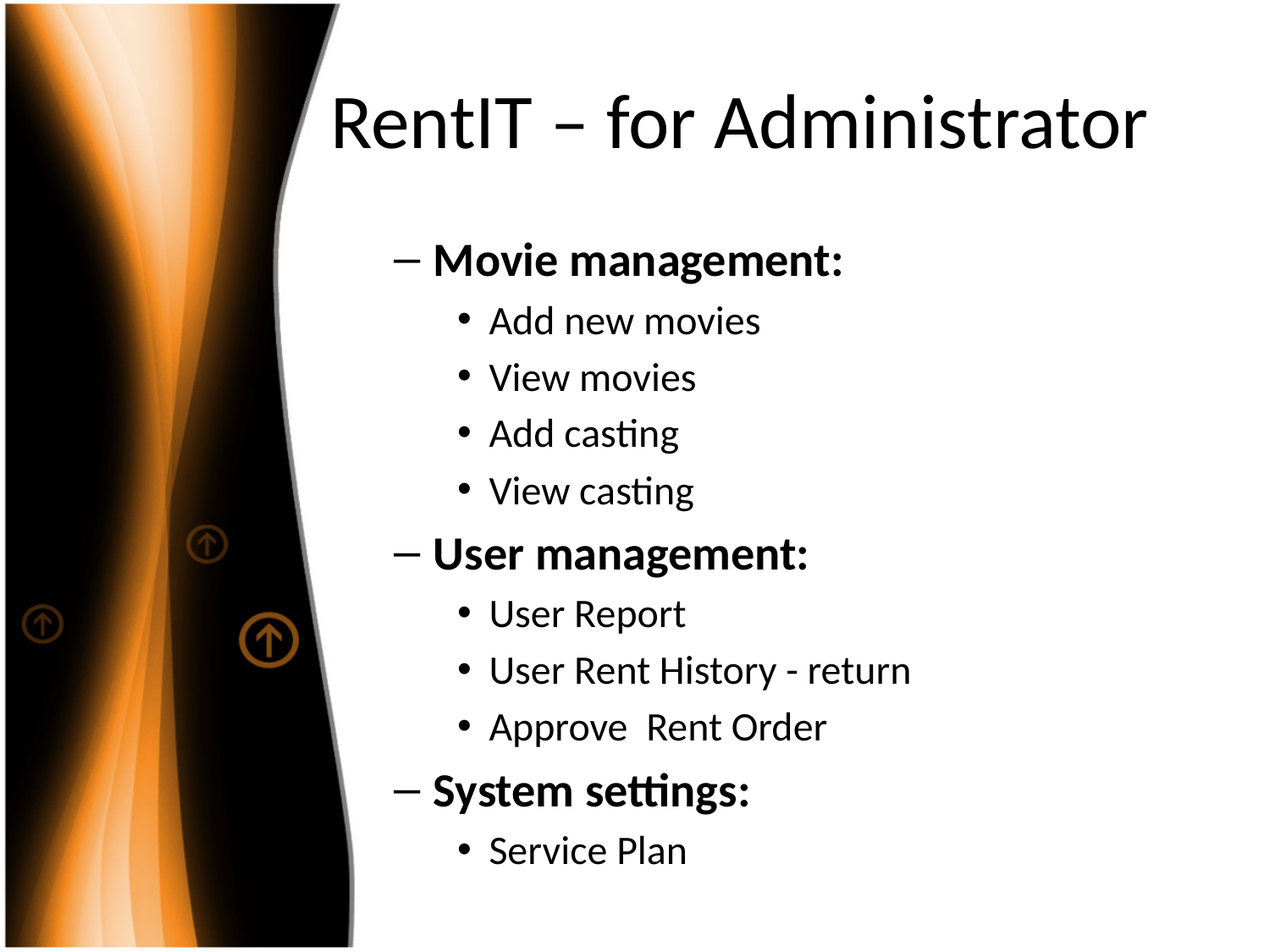

# RentIT – for Administrator
Movie management:
Add new movies
View movies
Add casting
View casting
User management:
User Report
User Rent History - return
Approve  Rent Order
System settings:
Service Plan